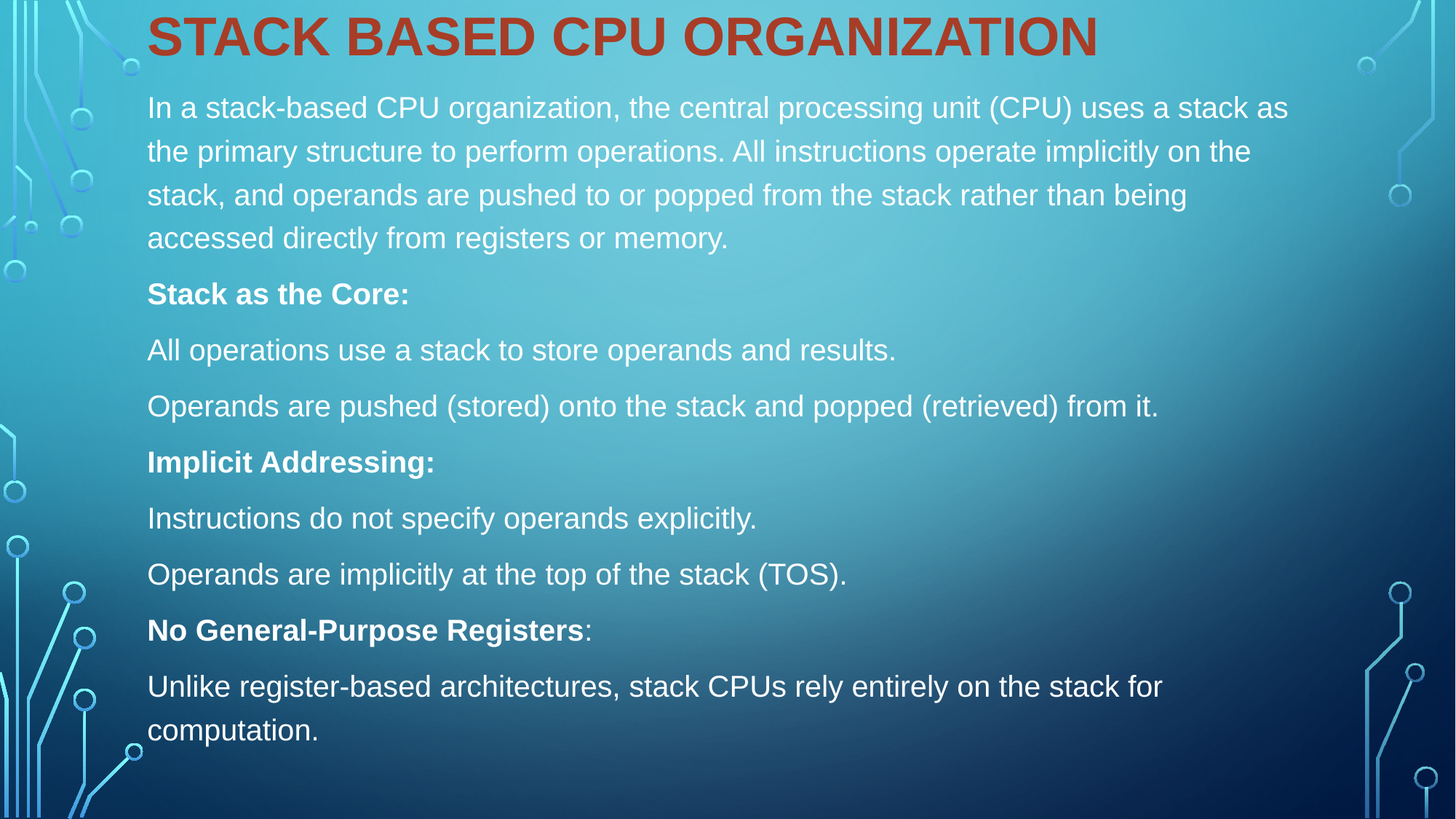

# STACK BASED CPU ORGANIZATION
In a stack-based CPU organization, the central processing unit (CPU) uses a stack as the primary structure to perform operations. All instructions operate implicitly on the stack, and operands are pushed to or popped from the stack rather than being accessed directly from registers or memory.
Stack as the Core:
All operations use a stack to store operands and results.
Operands are pushed (stored) onto the stack and popped (retrieved) from it.
Implicit Addressing:
Instructions do not specify operands explicitly.
Operands are implicitly at the top of the stack (TOS).
No General-Purpose Registers:
Unlike register-based architectures, stack CPUs rely entirely on the stack for computation.